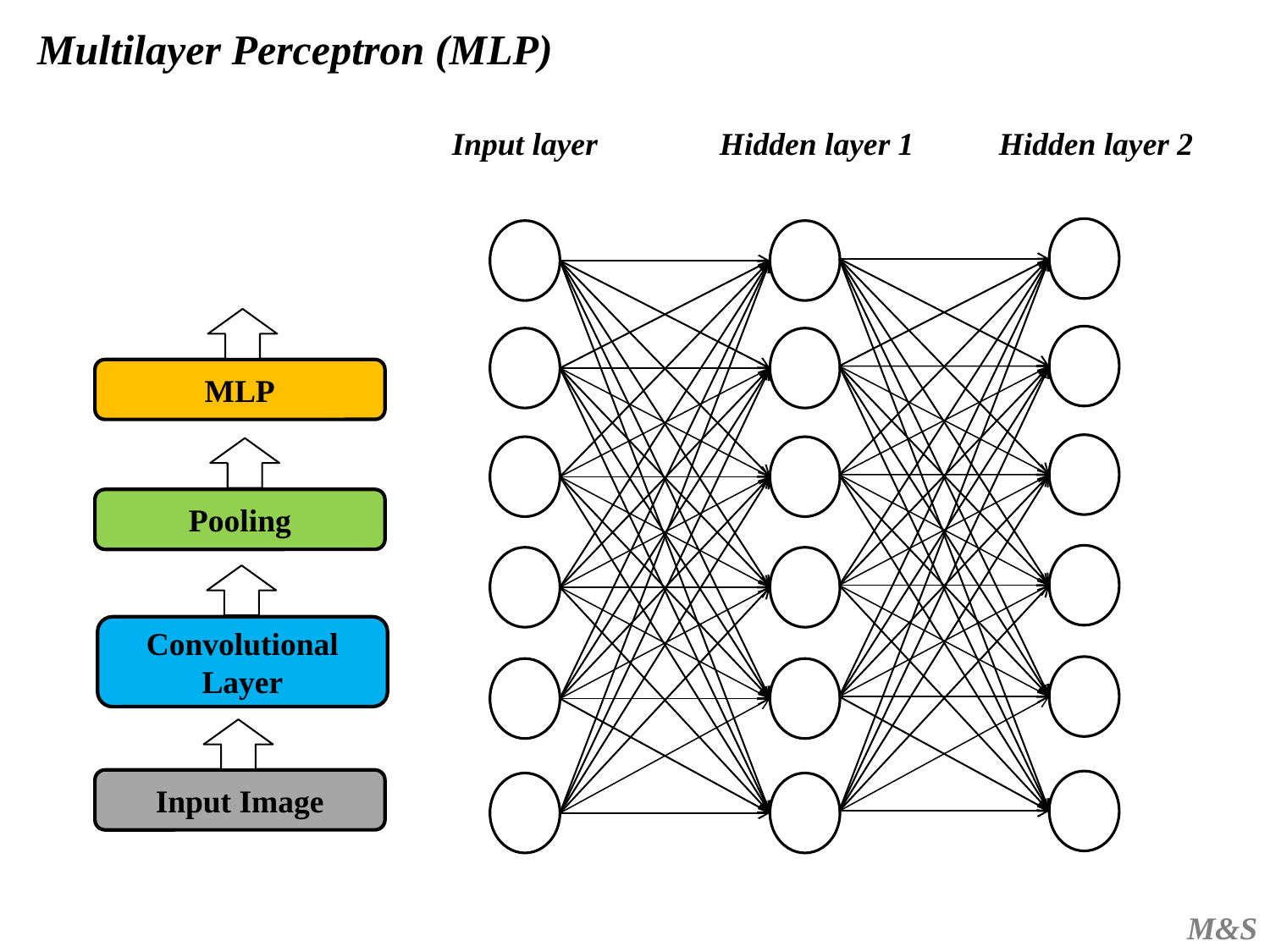

Multilayer Perceptron (MLP)
Input layer
Hidden layer 1
Hidden layer 2

MLP

Pooling

Convolutional Layer

Input Image